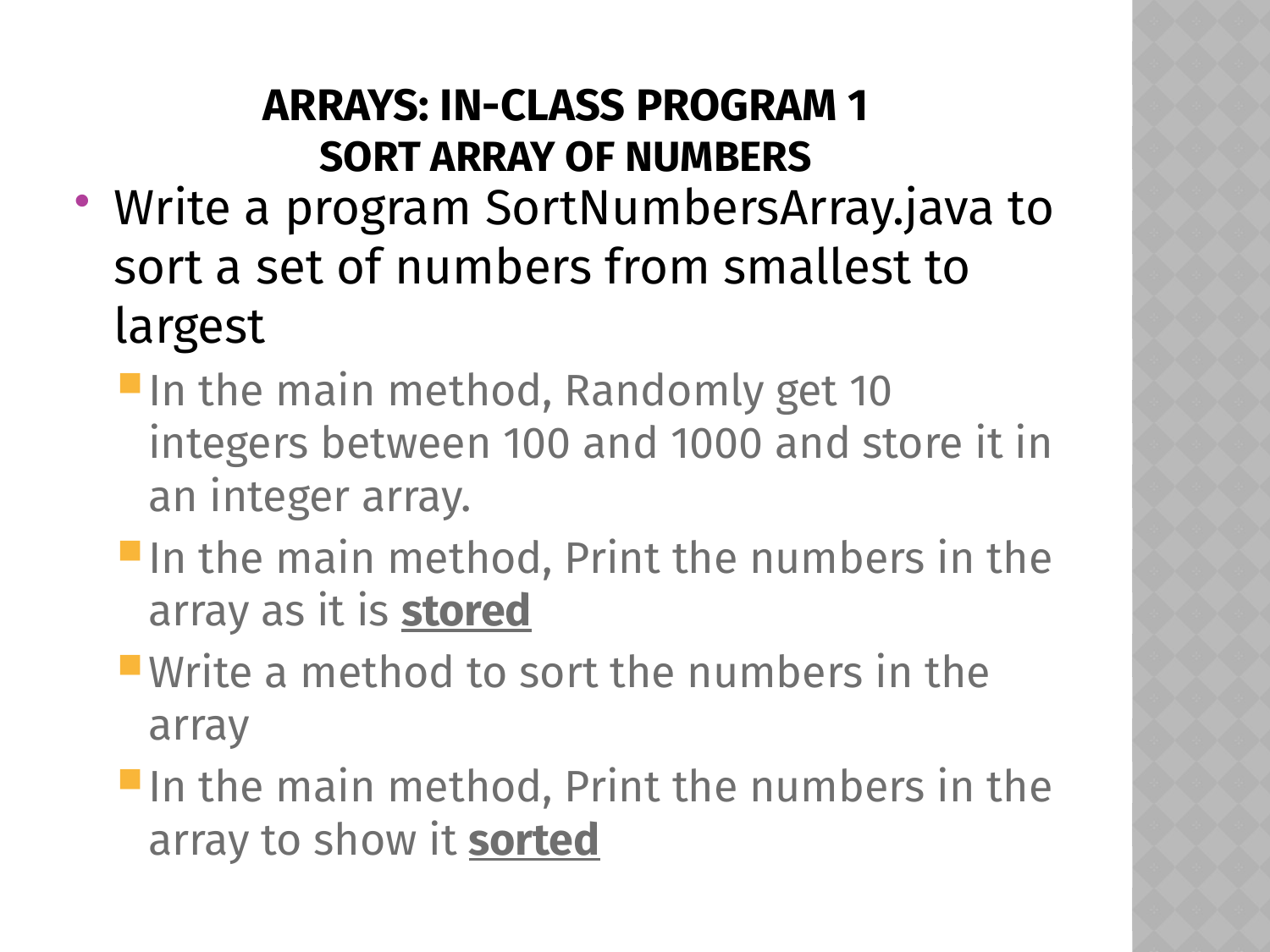

# Arrays: in-class program 1 Sort array of numbers
Write a program SortNumbersArray.java to sort a set of numbers from smallest to largest
In the main method, Randomly get 10 integers between 100 and 1000 and store it in an integer array.
In the main method, Print the numbers in the array as it is stored
Write a method to sort the numbers in the array
In the main method, Print the numbers in the array to show it sorted